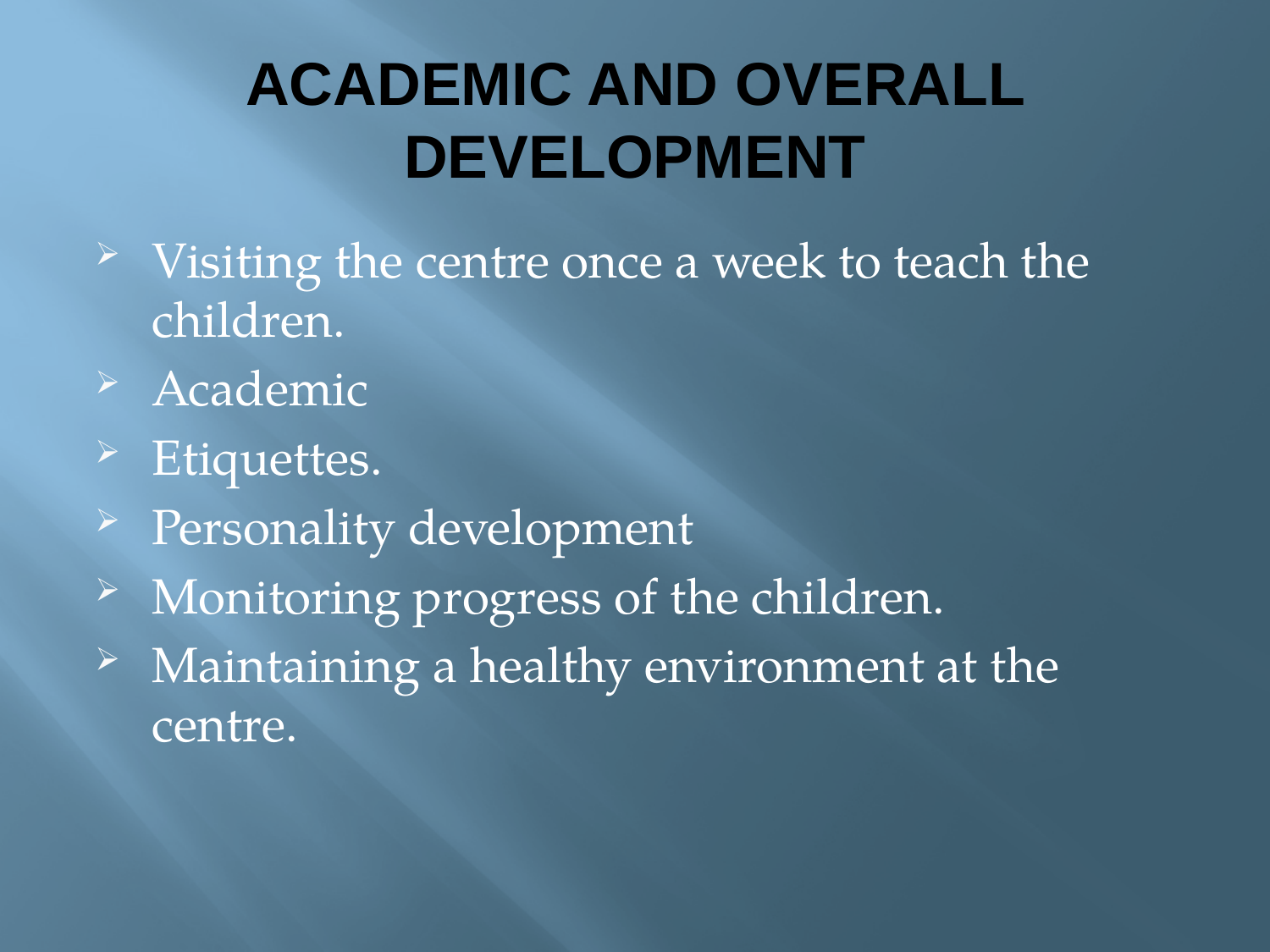

# ACADEMIC AND OVERALL DEVELOPMENT
Visiting the centre once a week to teach the children.
Academic
Etiquettes.
Personality development
Monitoring progress of the children.
Maintaining a healthy environment at the centre.